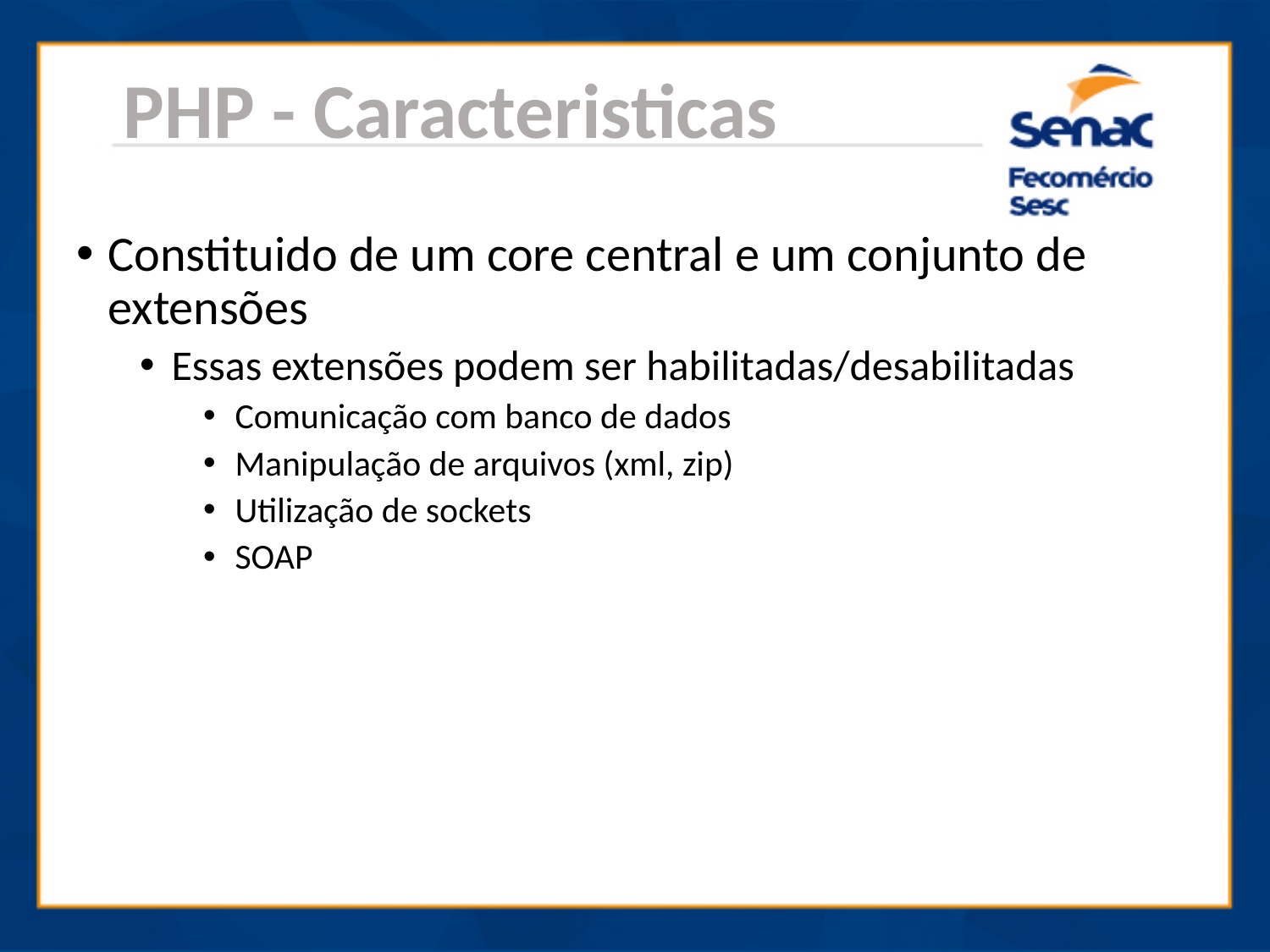

PHP - Caracteristicas
Constituido de um core central e um conjunto de extensões
Essas extensões podem ser habilitadas/desabilitadas
Comunicação com banco de dados
Manipulação de arquivos (xml, zip)
Utilização de sockets
SOAP